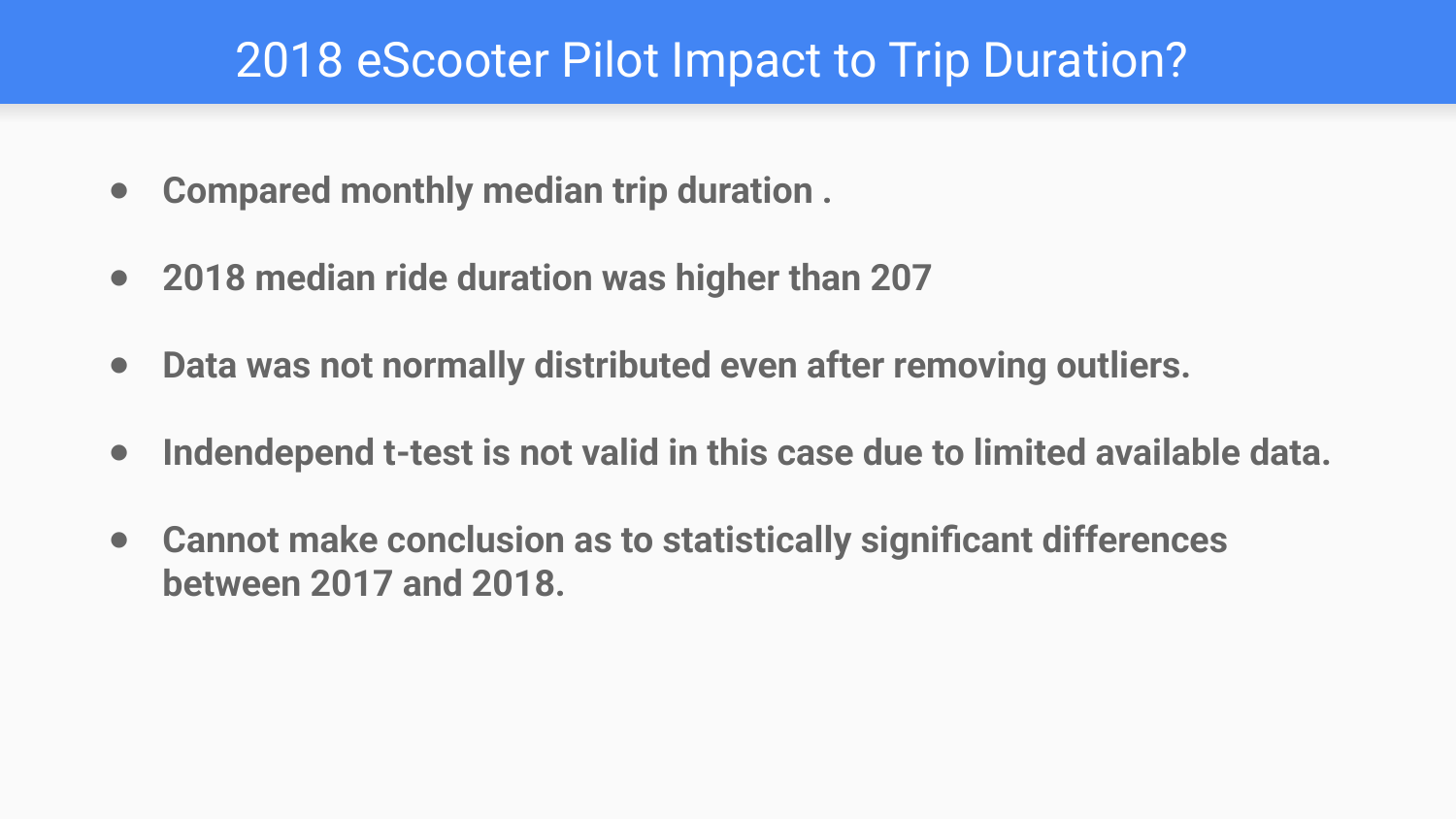

# 2018 eScooter Pilot Impact to Trip Duration?

Compared monthly median trip duration .

2018 median ride duration was higher than 207

Data was not normally distributed even after removing outliers.

Indendepend t-test is not valid in this case due to limited available data.

Cannot make conclusion as to statistically significant differences between 2017 and 2018.